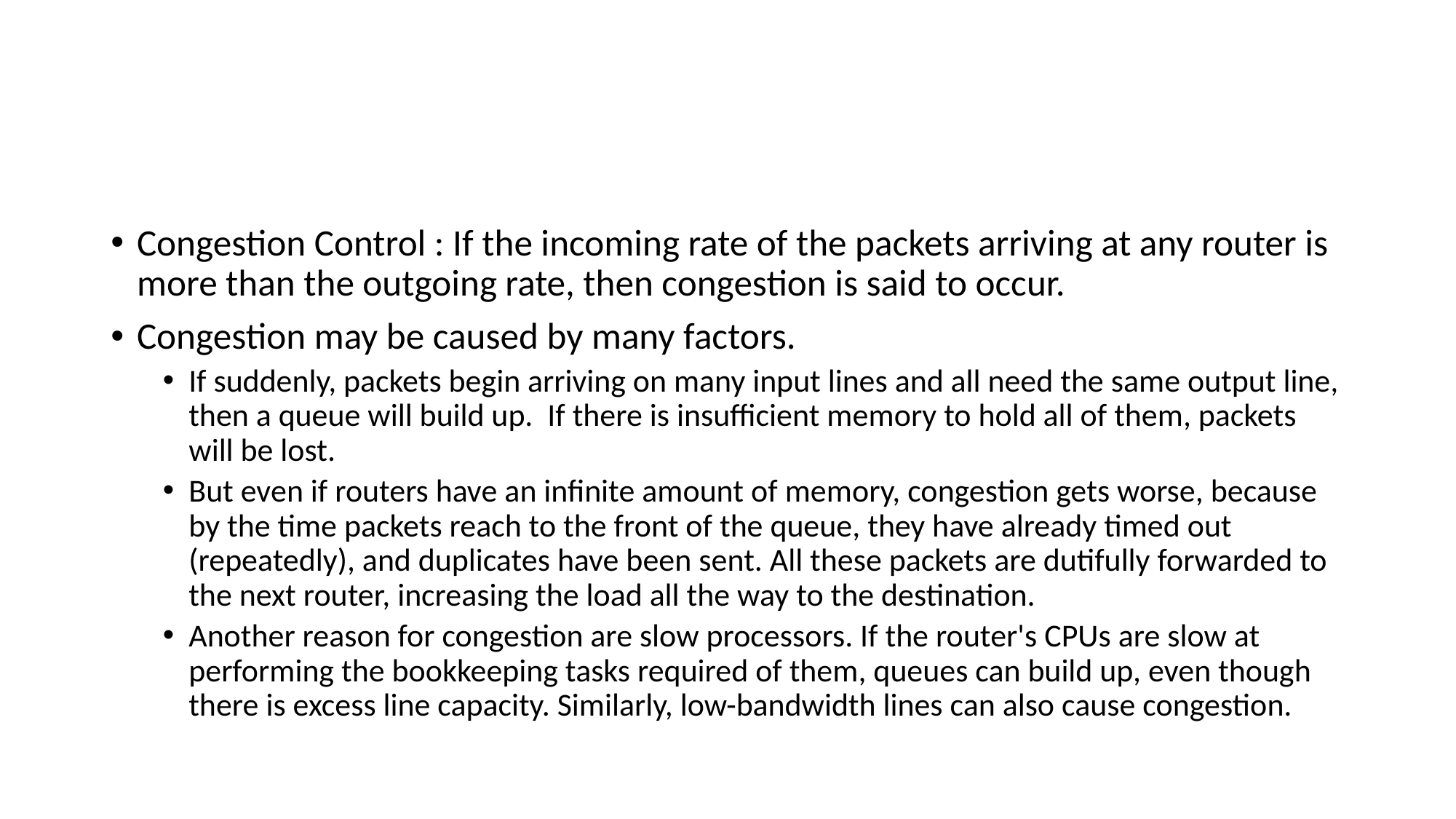

#
Congestion Control : If the incoming rate of the packets arriving at any router is more than the outgoing rate, then congestion is said to occur.
Congestion may be caused by many factors.
If suddenly, packets begin arriving on many input lines and all need the same output line, then a queue will build up.  If there is insufficient memory to hold all of them, packets will be lost.
But even if routers have an infinite amount of memory, congestion gets worse, because by the time packets reach to the front of the queue, they have already timed out (repeatedly), and duplicates have been sent. All these packets are dutifully forwarded to the next router, increasing the load all the way to the destination.
Another reason for congestion are slow processors. If the router's CPUs are slow at performing the bookkeeping tasks required of them, queues can build up, even though there is excess line capacity. Similarly, low-bandwidth lines can also cause congestion.